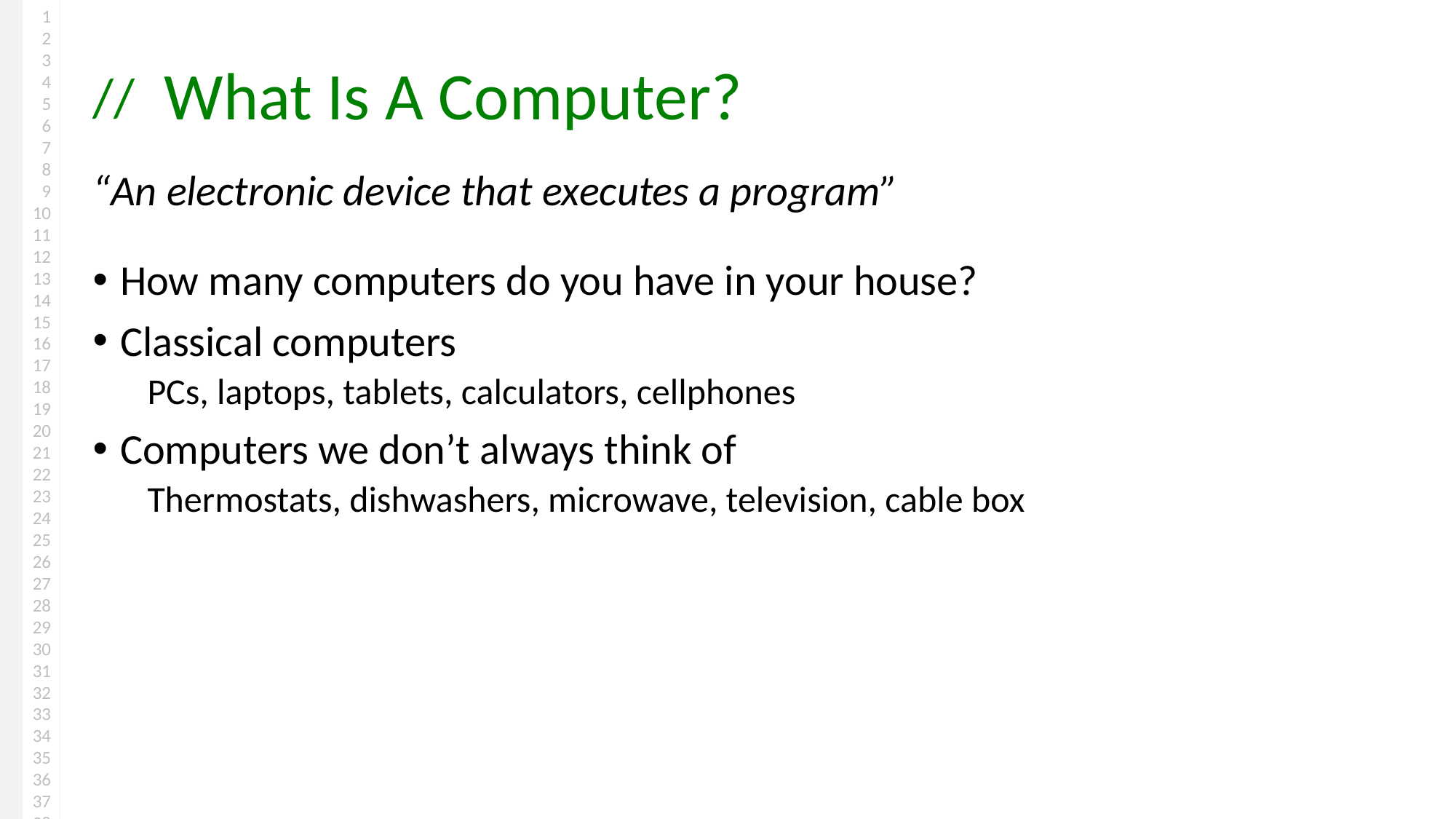

# What Is A Computer?
“An electronic device that executes a program”

How many computers do you have in your house?
Classical computers
PCs, laptops, tablets, calculators, cellphones
Computers we don’t always think of
Thermostats, dishwashers, microwave, television, cable box